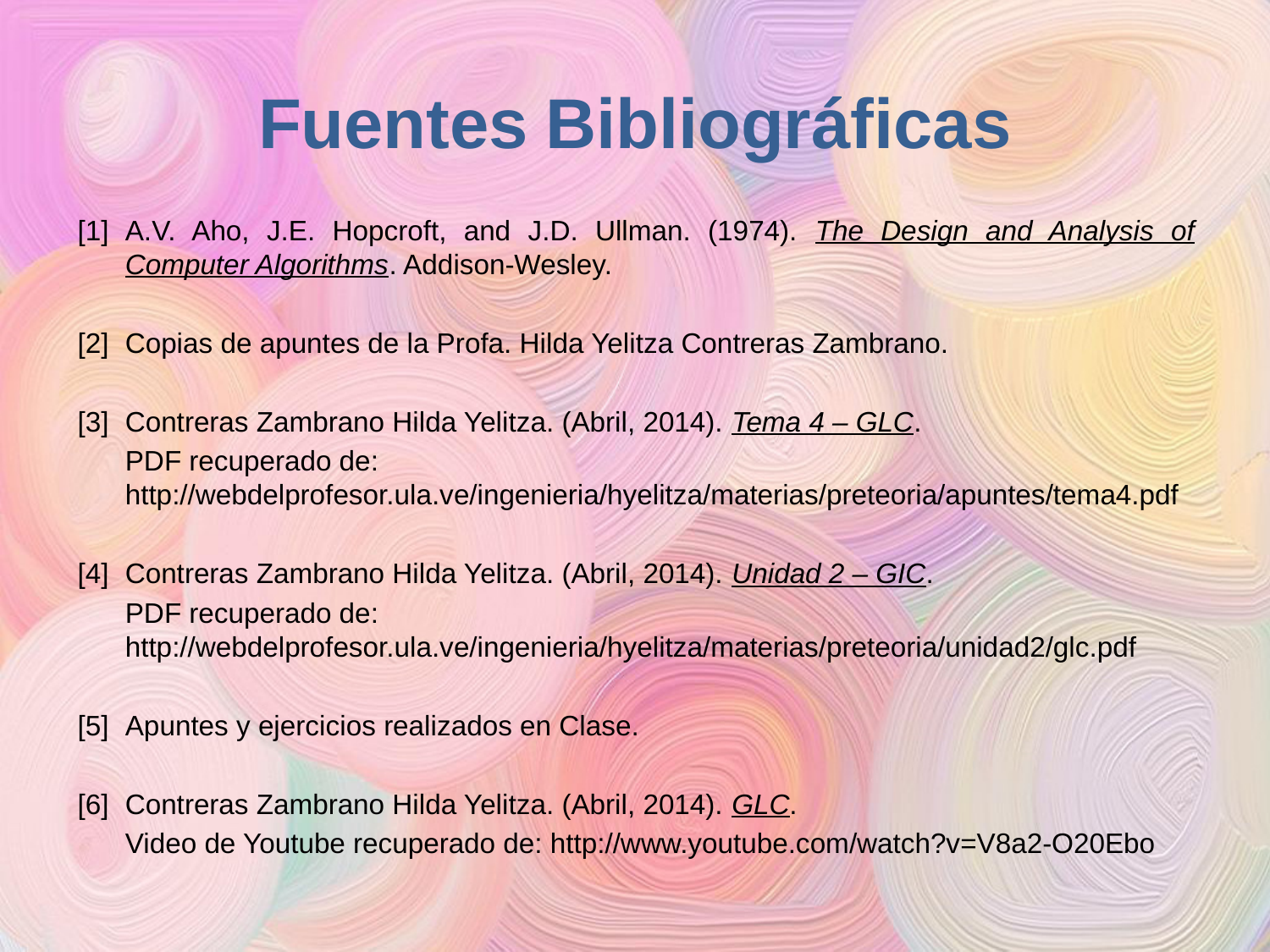

# Fuentes Bibliográficas
[1]	A.V. Aho, J.E. Hopcroft, and J.D. Ullman. (1974). The Design and Analysis of Computer Algorithms. Addison-Wesley.

[2]	Copias de apuntes de la Profa. Hilda Yelitza Contreras Zambrano.

[3]	Contreras Zambrano Hilda Yelitza. (Abril, 2014). Tema 4 – GLC.
	PDF recuperado de: http://webdelprofesor.ula.ve/ingenieria/hyelitza/materias/preteoria/apuntes/tema4.pdf

[4]	Contreras Zambrano Hilda Yelitza. (Abril, 2014). Unidad 2 – GIC.
	PDF recuperado de:  http://webdelprofesor.ula.ve/ingenieria/hyelitza/materias/preteoria/unidad2/glc.pdf

[5]	Apuntes y ejercicios realizados en Clase.

[6]	Contreras Zambrano Hilda Yelitza. (Abril, 2014). GLC.
	Video de Youtube recuperado de: http://www.youtube.com/watch?v=V8a2-O20Ebo